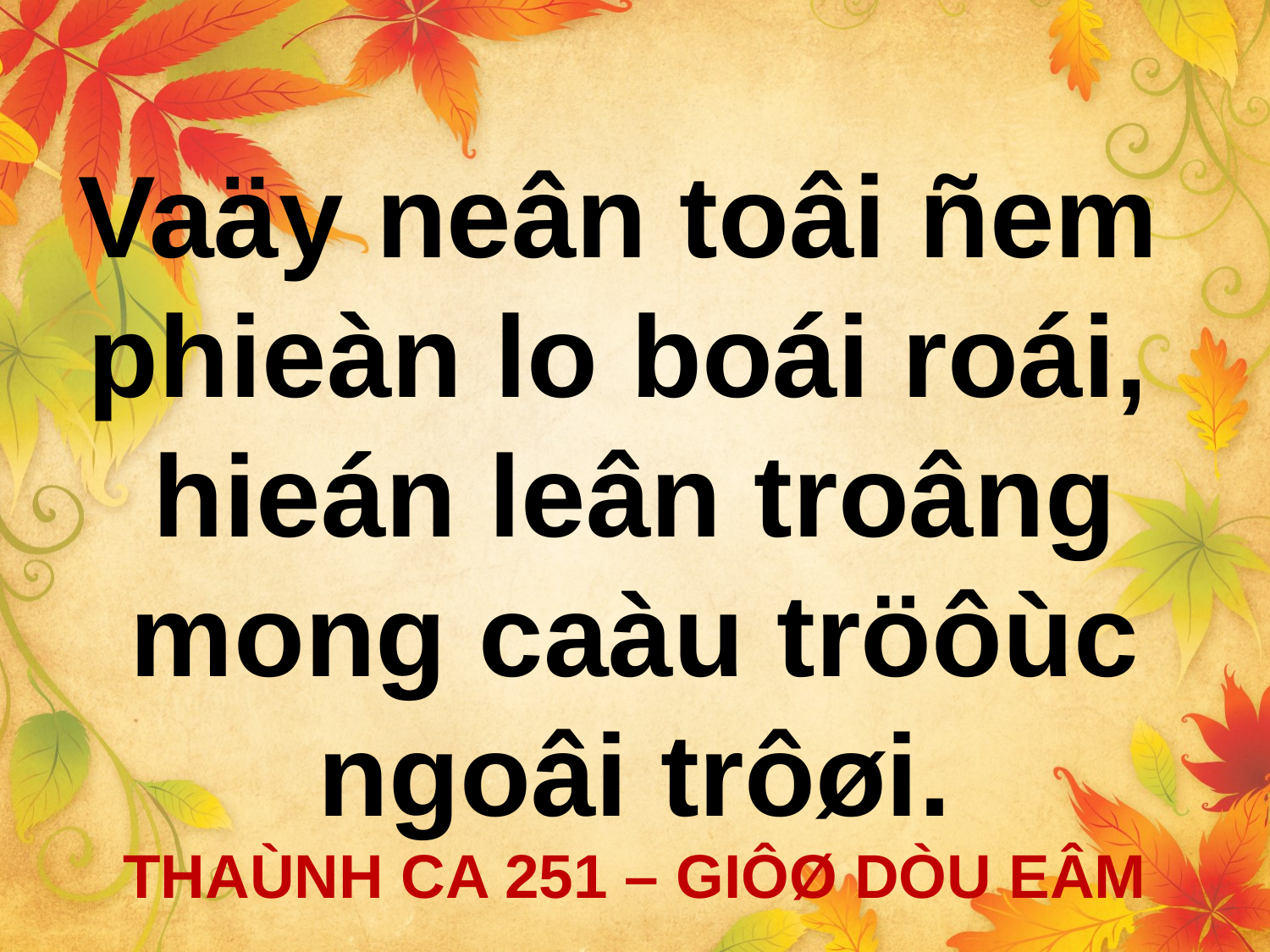

Vaäy neân toâi ñem
phieàn lo boái roái,
hieán leân troâng mong caàu tröôùc ngoâi trôøi.
THAÙNH CA 251 – GIÔØ DÒU EÂM